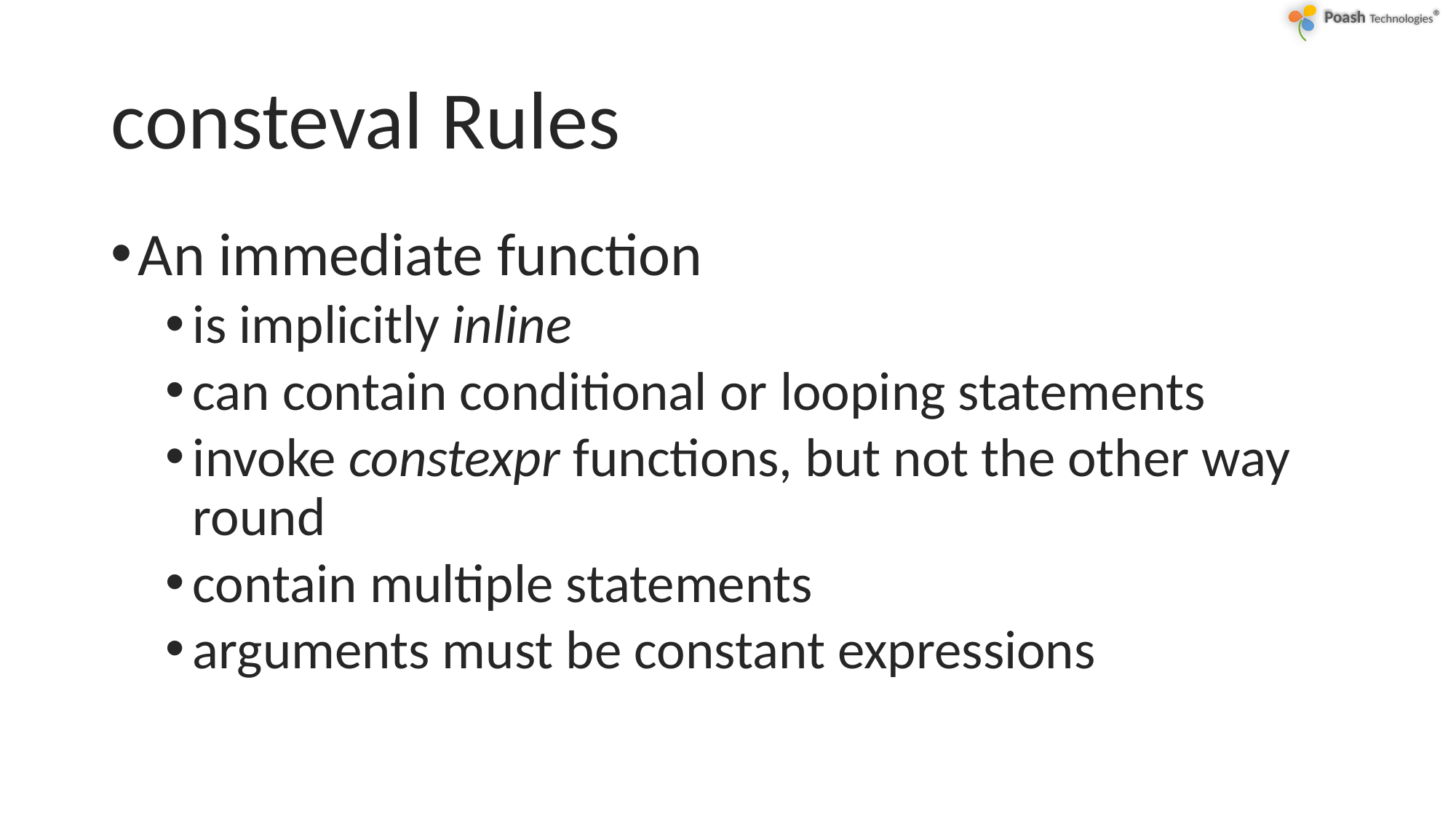

# consteval Rules
An immediate function
is implicitly inline
can contain conditional or looping statements
invoke constexpr functions, but not the other way round
contain multiple statements
arguments must be constant expressions